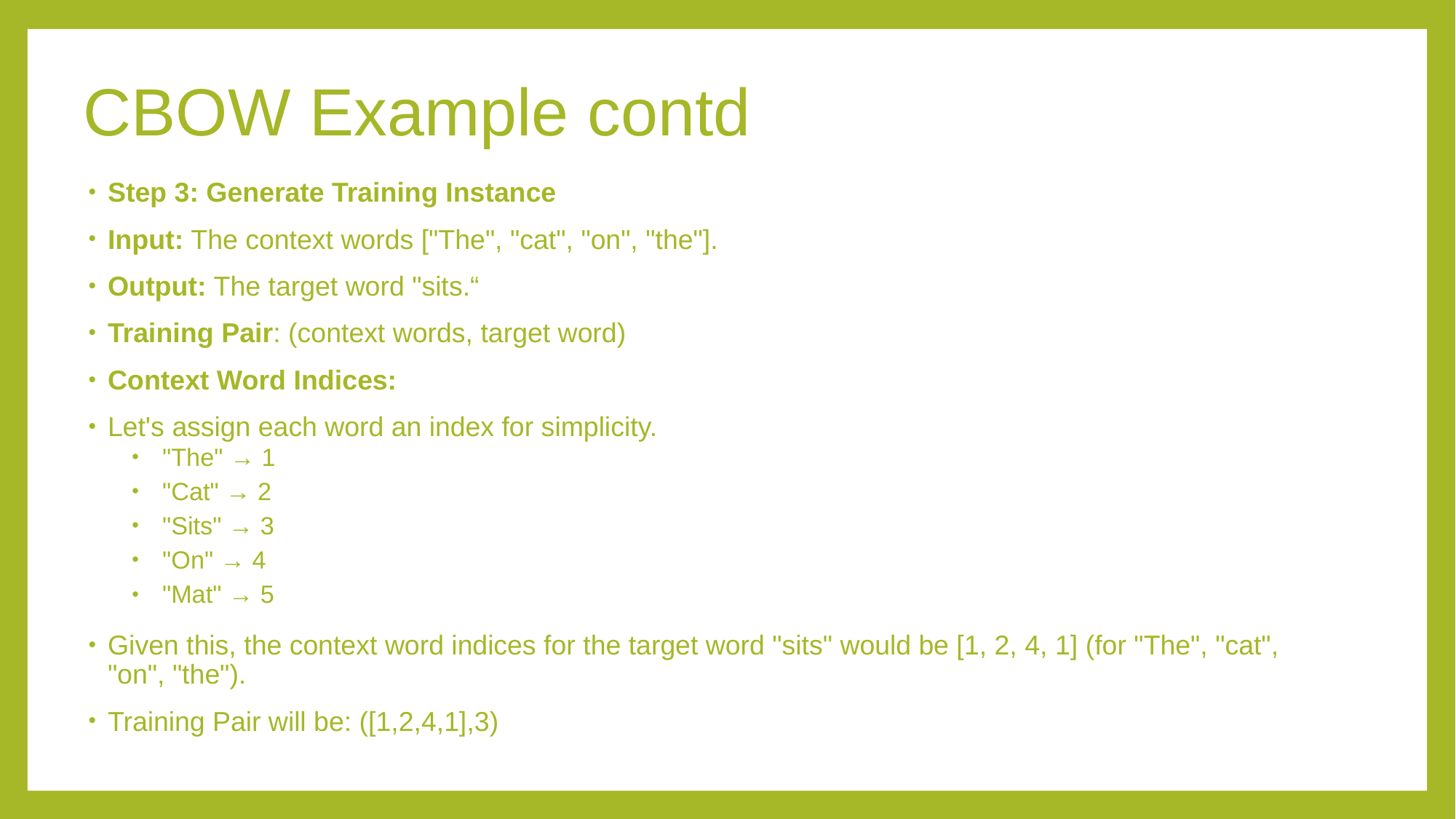

# CBOW Example contd
Step 3: Generate Training Instance
Input: The context words ["The", "cat", "on", "the"].
Output: The target word "sits.“
Training Pair: (context words, target word)
Context Word Indices:
Let's assign each word an index for simplicity.
"The" → 1
"Cat" → 2
"Sits" → 3
"On" → 4
"Mat" → 5
Given this, the context word indices for the target word "sits" would be [1, 2, 4, 1] (for "The", "cat", "on", "the").
Training Pair will be: ([1,2,4,1],3)